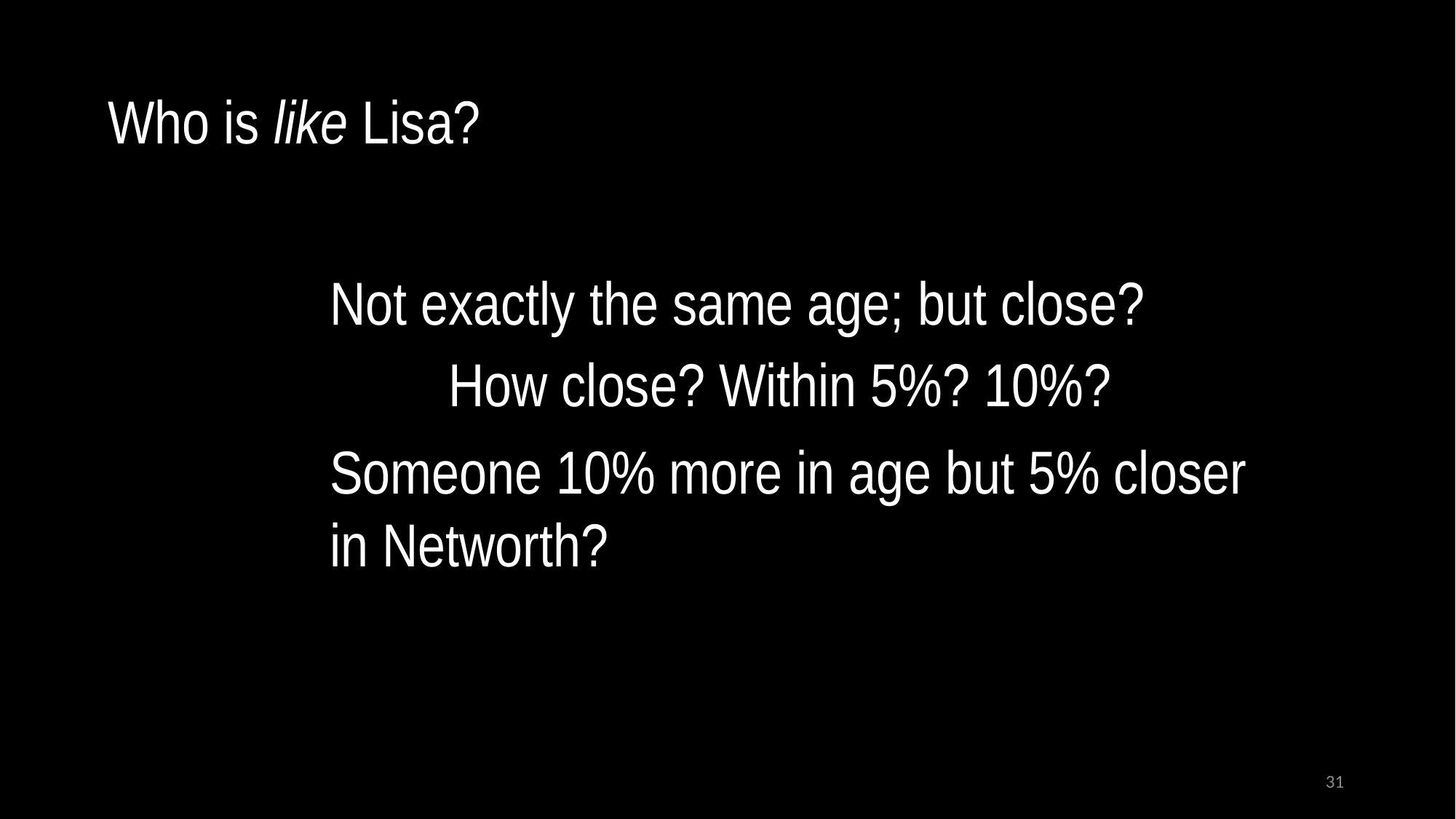

Who is like Lisa?
Not exactly the same age; but close?
How close? Within 5%? 10%?
Someone 10% more in age but 5% closer in Networth?
31